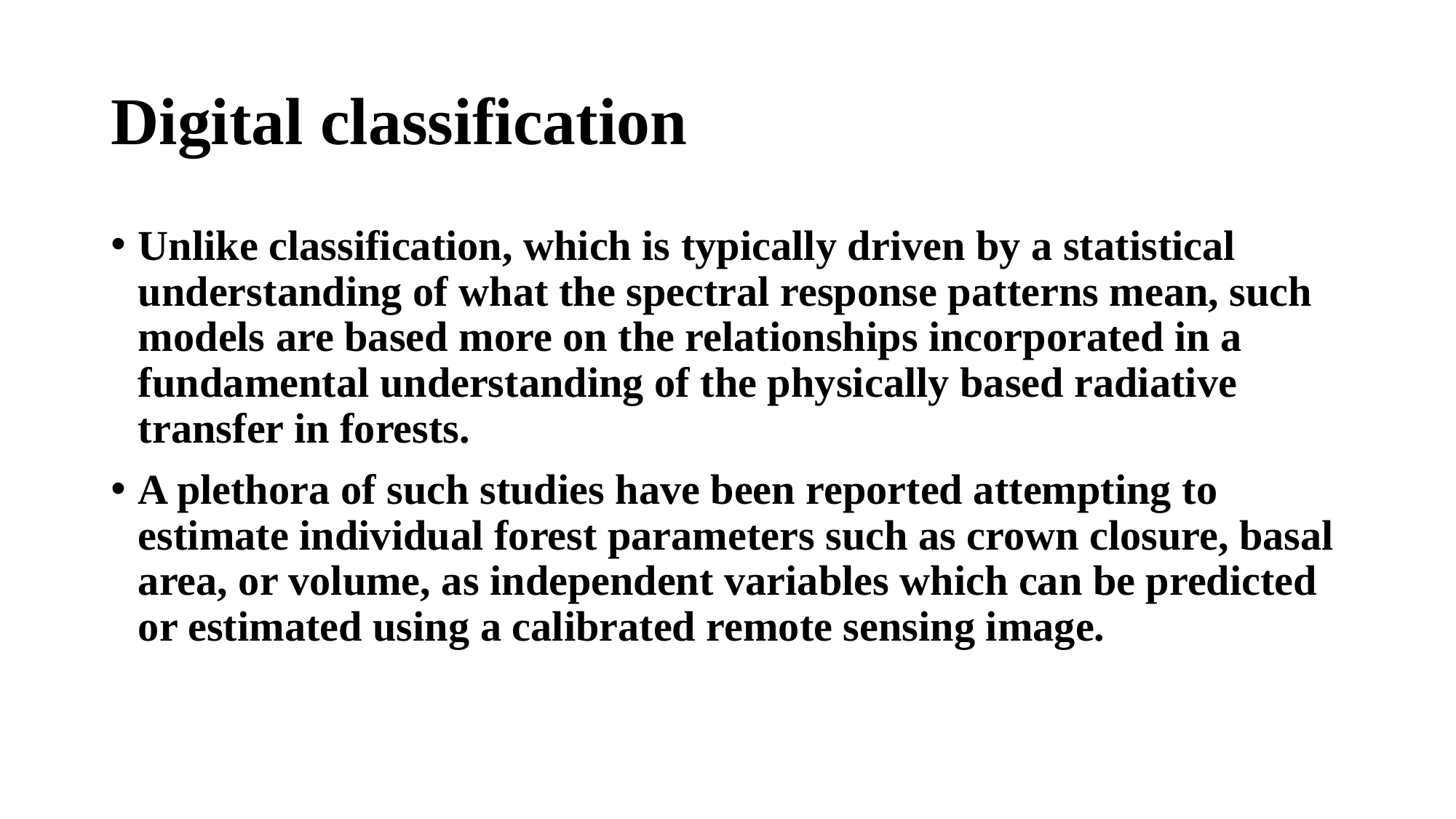

# Digital classification
Unlike classification, which is typically driven by a statistical understanding of what the spectral response patterns mean, such models are based more on the relationships incorporated in a fundamental understanding of the physically based radiative transfer in forests.
A plethora of such studies have been reported attempting to estimate individual forest parameters such as crown closure, basal area, or volume, as independent variables which can be predicted or estimated using a calibrated remote sensing image.